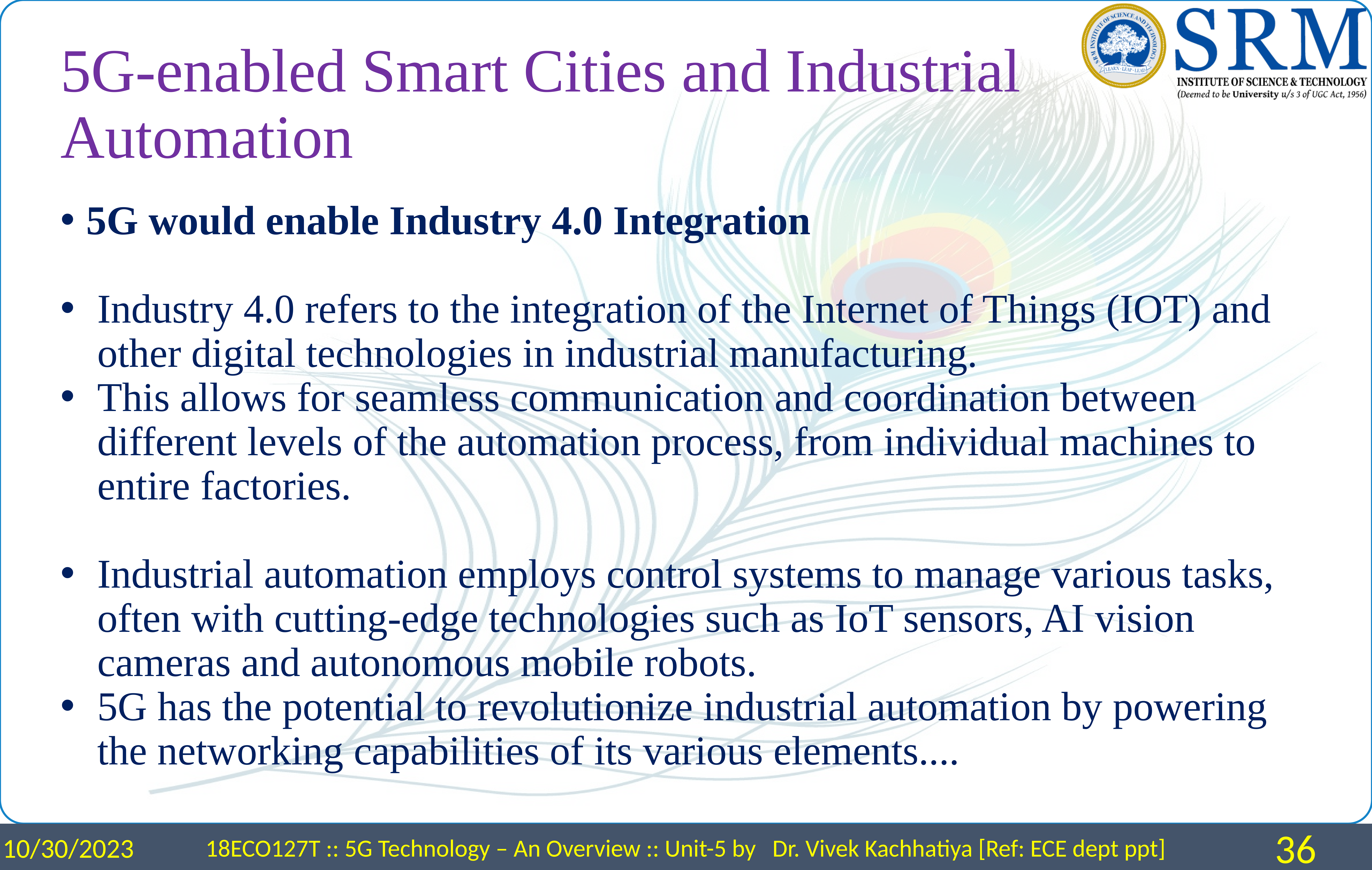

# 5G-enabled Smart Cities and Industrial Automation
5G would enable Industry 4.0 Integration

Industry 4.0 refers to the integration of the Internet of Things (IOT) and other digital technologies in industrial manufacturing.
This allows for seamless communication and coordination between different levels of the automation process, from individual machines to entire factories.

Industrial automation employs control systems to manage various tasks, often with cutting-edge technologies such as IoT sensors, AI vision cameras and autonomous mobile robots.
5G has the potential to revolutionize industrial automation by powering the networking capabilities of its various elements....
10/30/2023
18ECO127T :: 5G Technology – An Overview :: Unit-5 by   Dr. Vivek Kachhatiya [Ref: ECE dept ppt]
36